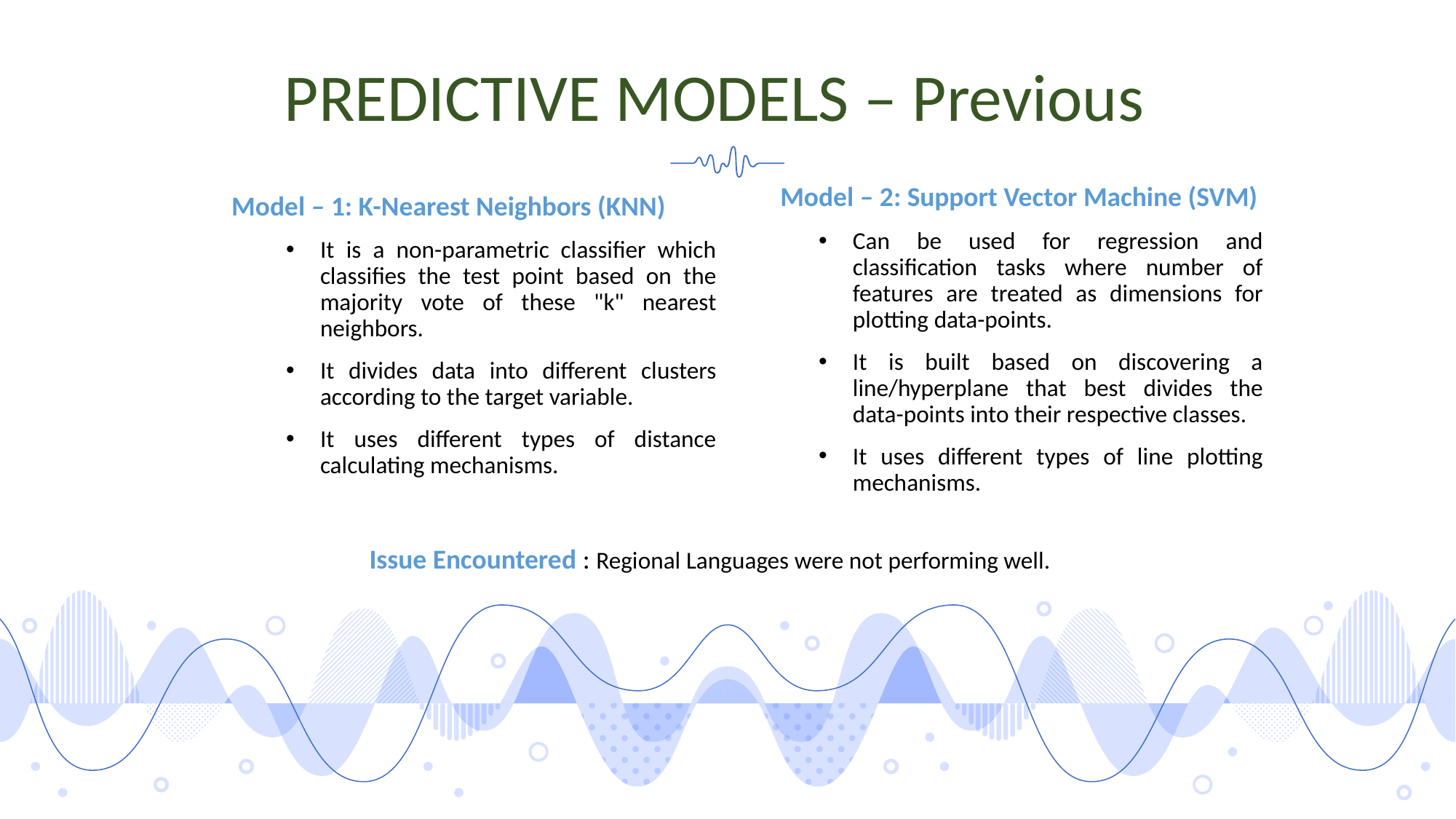

# PREDICTIVE MODELS – Previous
Model – 1: K-Nearest Neighbors (KNN)
It is a non-parametric classifier which classifies the test point based on the majority vote of these "k" nearest neighbors.
It divides data into different clusters according to the target variable.
It uses different types of distance calculating mechanisms.

Model – 2: Support Vector Machine (SVM)
Can be used for regression and classification tasks where number of features are treated as dimensions for plotting data-points.
It is built based on discovering a line/hyperplane that best divides the data-points into their respective classes.
It uses different types of line plotting mechanisms.
Issue Encountered : Regional Languages were not performing well.